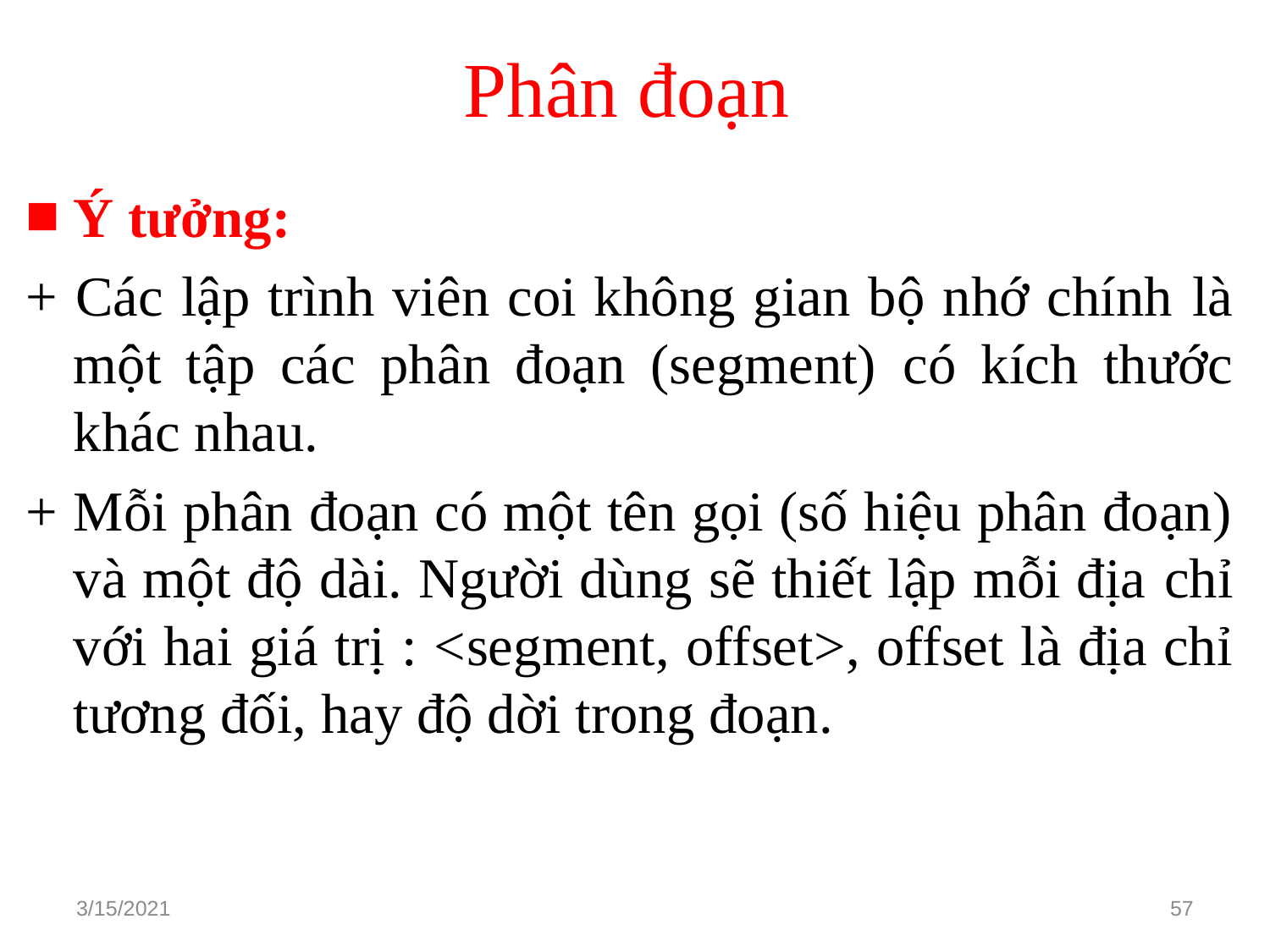

# Phân đoạn
Ý tưởng:
+ Các lập trình viên coi không gian bộ nhớ chính là một tập các phân đoạn (segment) có kích thước khác nhau.
+ Mỗi phân đoạn có một tên gọi (số hiệu phân đoạn) và một độ dài. Người dùng sẽ thiết lập mỗi địa chỉ với hai giá trị : <segment, offset>, offset là địa chỉ tương đối, hay độ dời trong đoạn.
3/15/2021
57